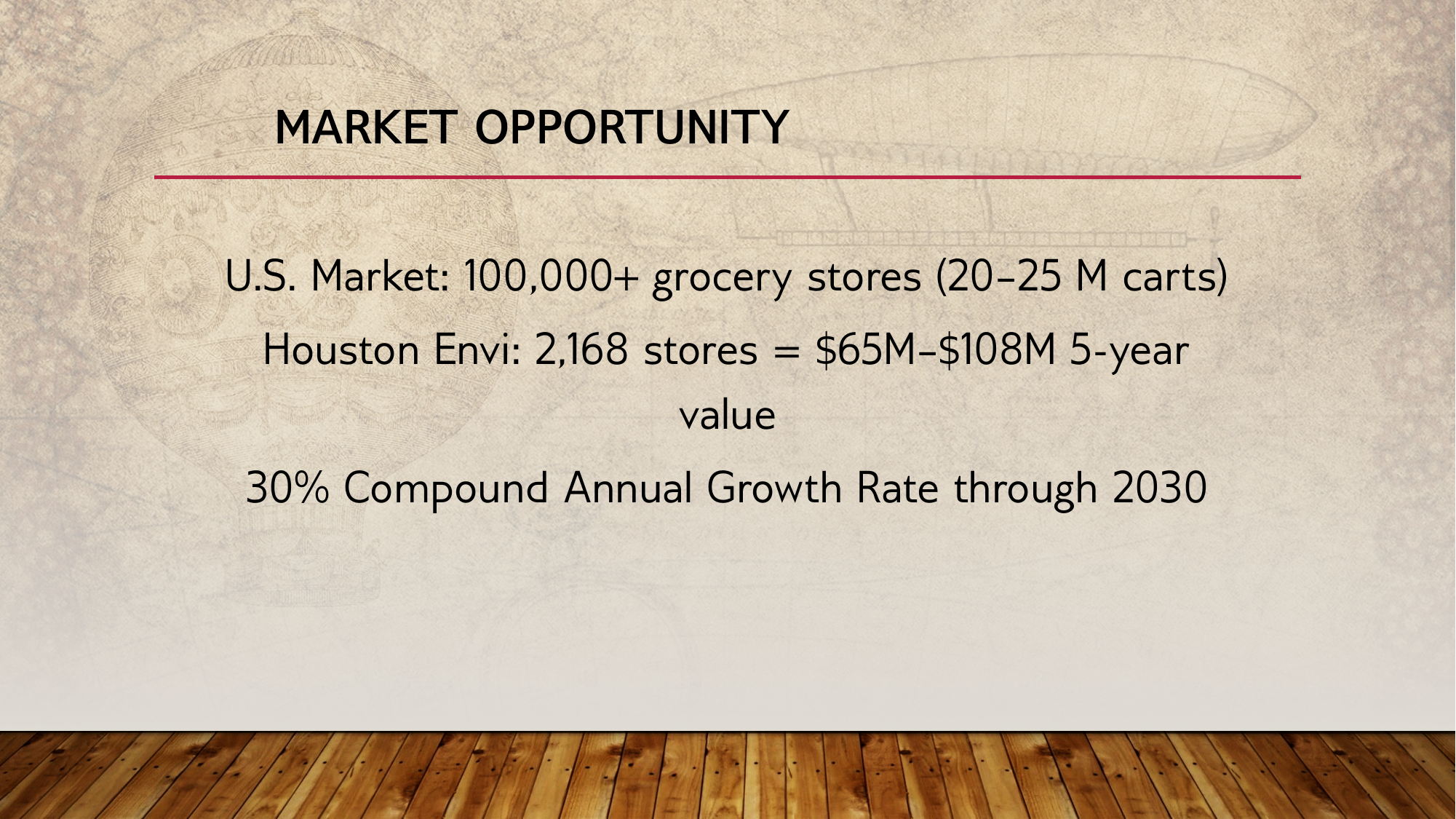

# Market Opportunity
U.S. Market: 100,000+ grocery stores (20–25 M carts)
Houston Envi: 2,168 stores = $65M–$108M 5-year value
30% Compound Annual Growth Rate through 2030